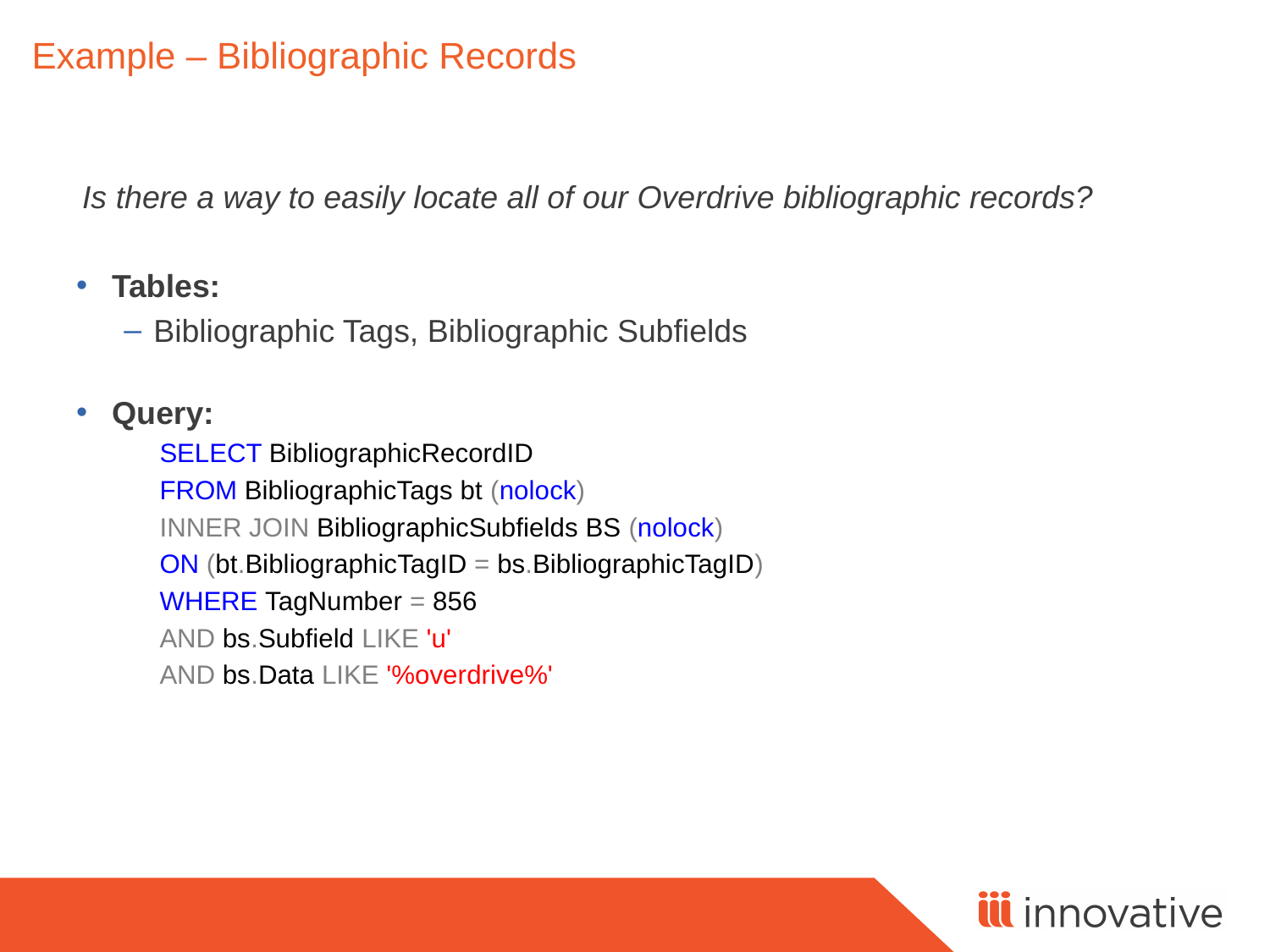

# Example – Bibliographic Records
Is there a way to easily locate all of our Overdrive bibliographic records?

Tables:
Bibliographic Tags, Bibliographic Subfields
Query:
SELECT BibliographicRecordID
FROM BibliographicTags bt (nolock)
INNER JOIN BibliographicSubfields BS (nolock)
ON (bt.BibliographicTagID = bs.BibliographicTagID)
WHERE TagNumber = 856
AND bs.Subfield LIKE 'u'
AND bs.Data LIKE '%overdrive%'